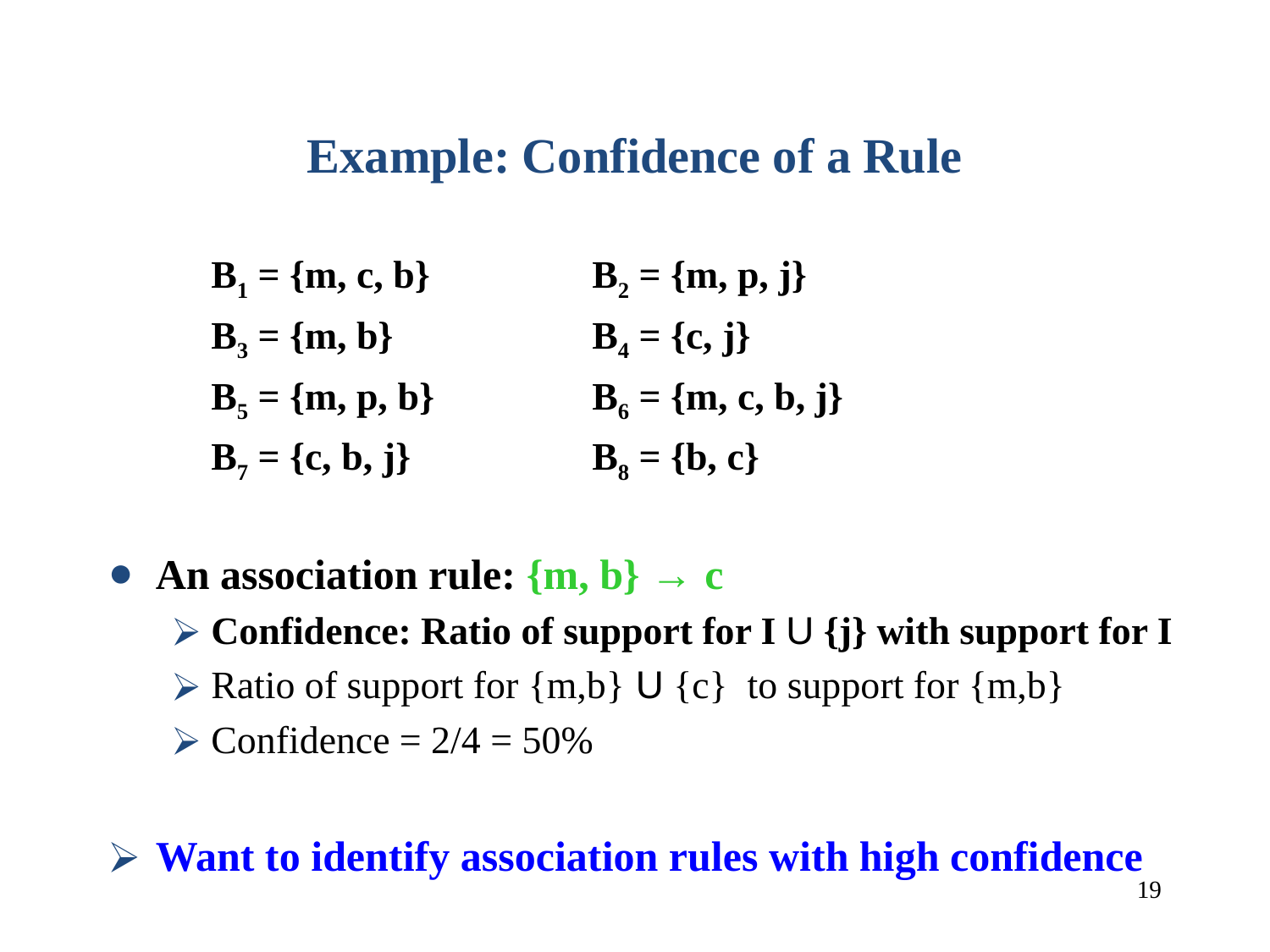

# Example: Confidence of a Rule
	B1 = {m, c, b}		B2 = {m, p, j}
	B3 = {m, b}		B4 = {c, j}
	B5 = {m, p, b}	         	B6 = {m, c, b, j}
	B7 = {c, b, j}		B8 = {b, c}

An association rule: {m, b} → c
Confidence: Ratio of support for I U {j} with support for I
Ratio of support for {m,b} U {c}  to support for {m,b}
Confidence = 2/4 = 50%

Want to identify association rules with high confidence

19